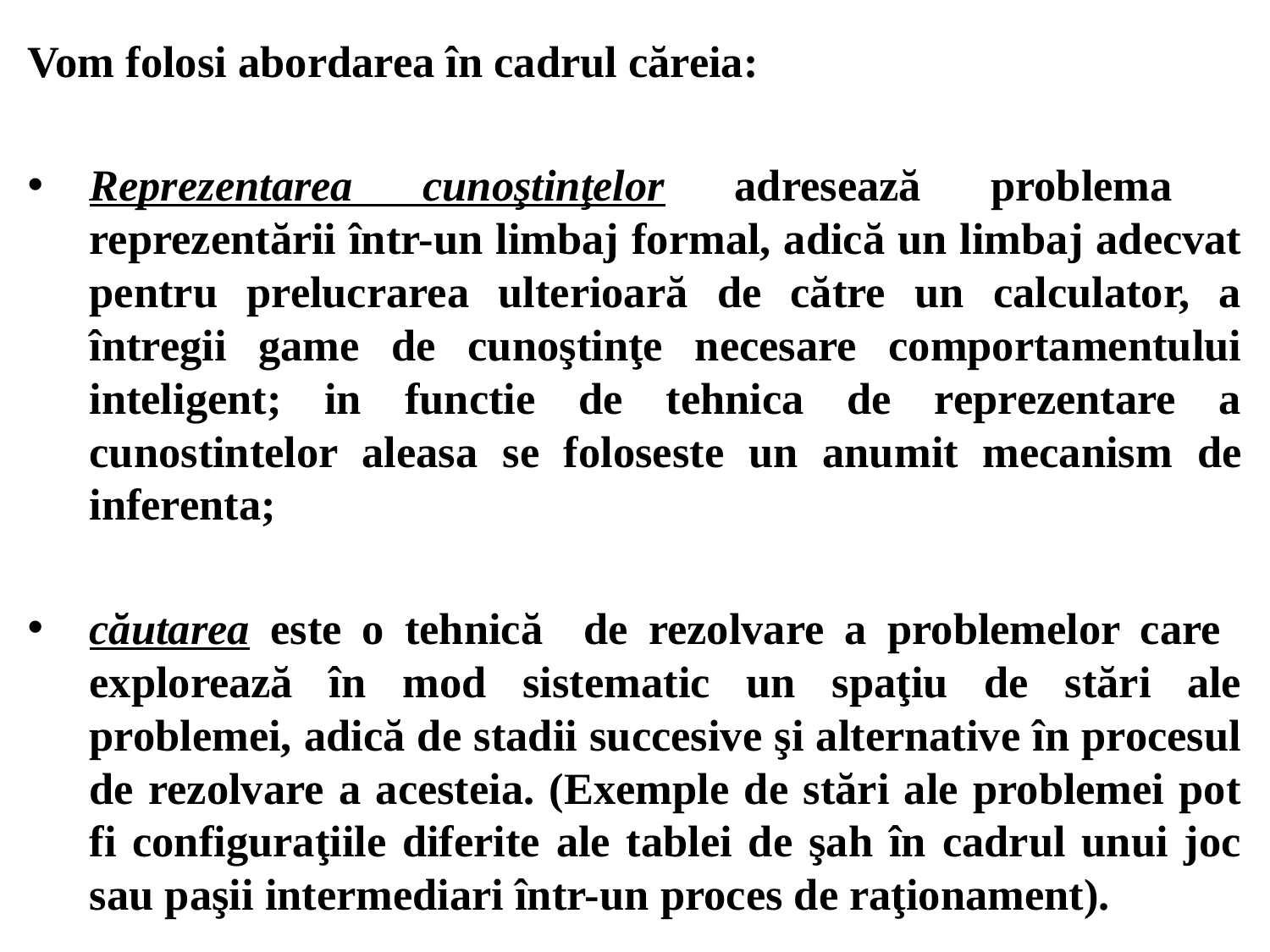

Vom folosi abordarea în cadrul căreia:

Reprezentarea cunoştinţelor adresează problema  reprezentării într-un limbaj formal, adică un limbaj adecvat pentru prelucrarea ulterioară de către un calculator, a întregii game de cunoştinţe necesare comportamentului inteligent; in functie de tehnica de reprezentare a cunostintelor aleasa se foloseste un anumit mecanism de inferenta;

căutarea este o tehnică  de rezolvare a problemelor care  explorează în mod sistematic un spaţiu de stări ale problemei, adică de stadii succesive şi alternative în procesul de rezolvare a acesteia. (Exemple de stări ale problemei pot fi configuraţiile diferite ale tablei de şah în cadrul unui joc sau paşii intermediari într-un proces de raţionament).